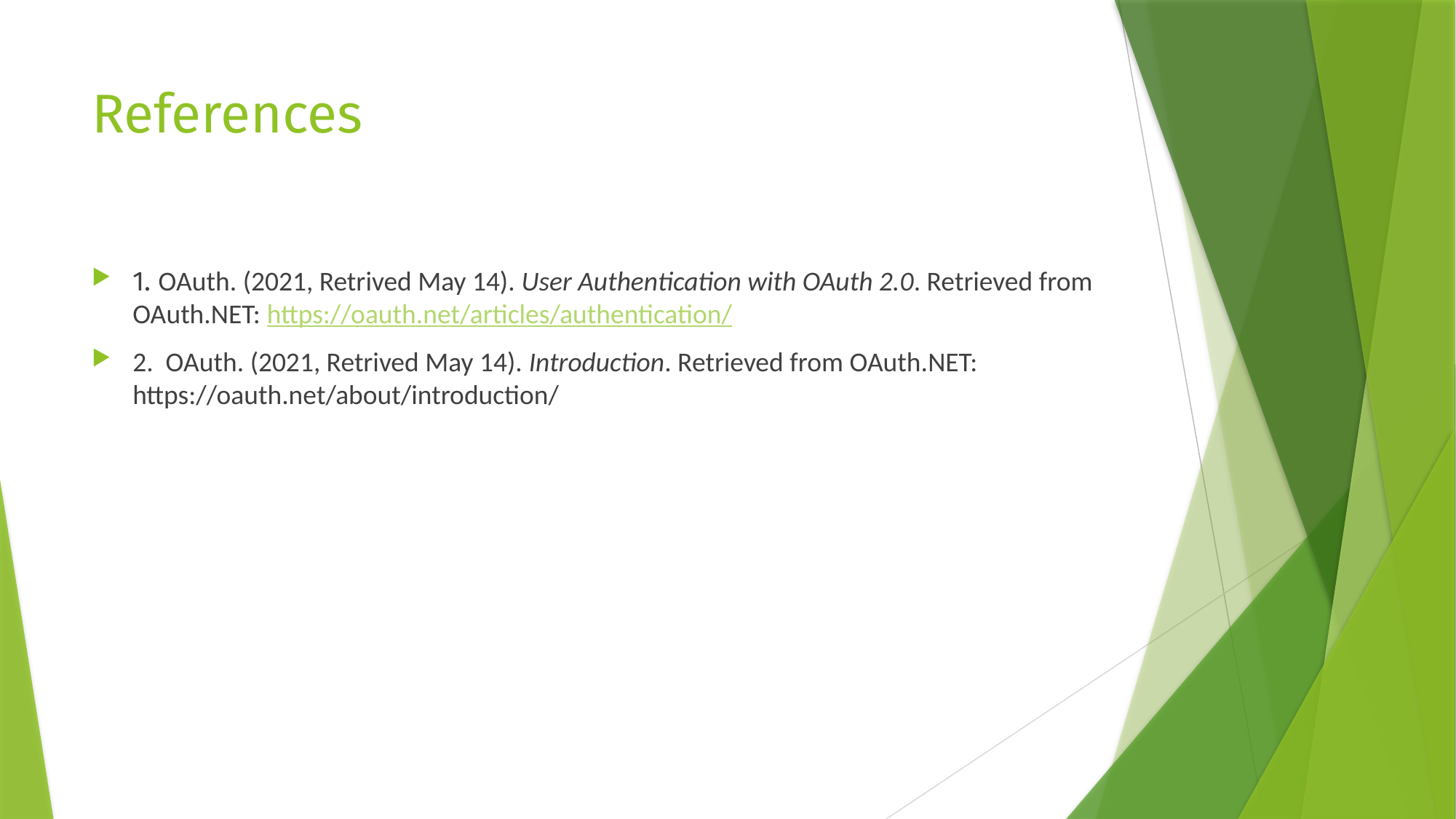

# References
1. OAuth. (2021, Retrived May 14). User Authentication with OAuth 2.0. Retrieved from OAuth.NET: https://oauth.net/articles/authentication/
2.  OAuth. (2021, Retrived May 14). Introduction. Retrieved from OAuth.NET: https://oauth.net/about/introduction/